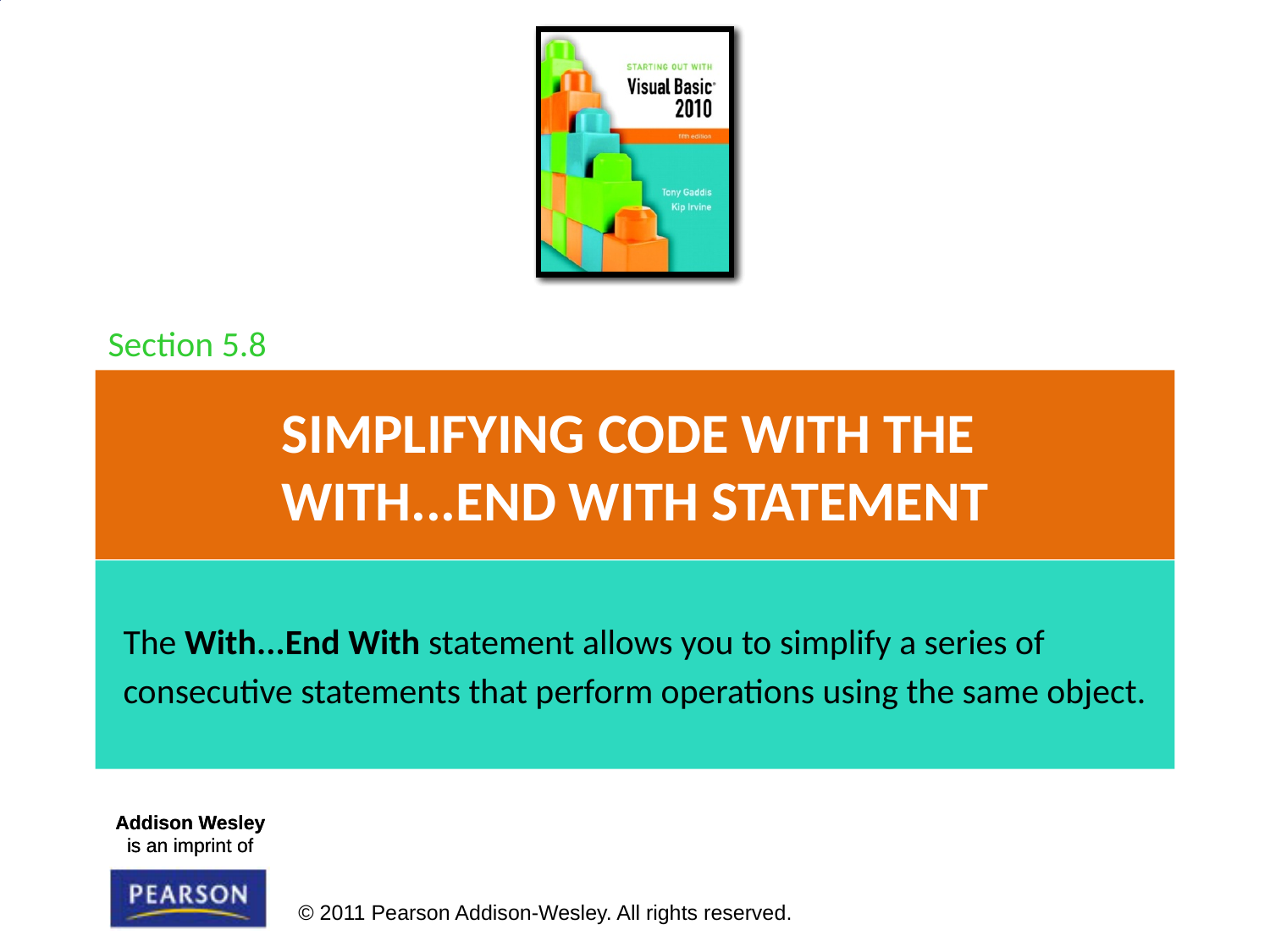

Section 5.8
# Simplifying Code with the With...End With Statement
The With...End With statement allows you to simplify a series of
consecutive statements that perform operations using the same object.